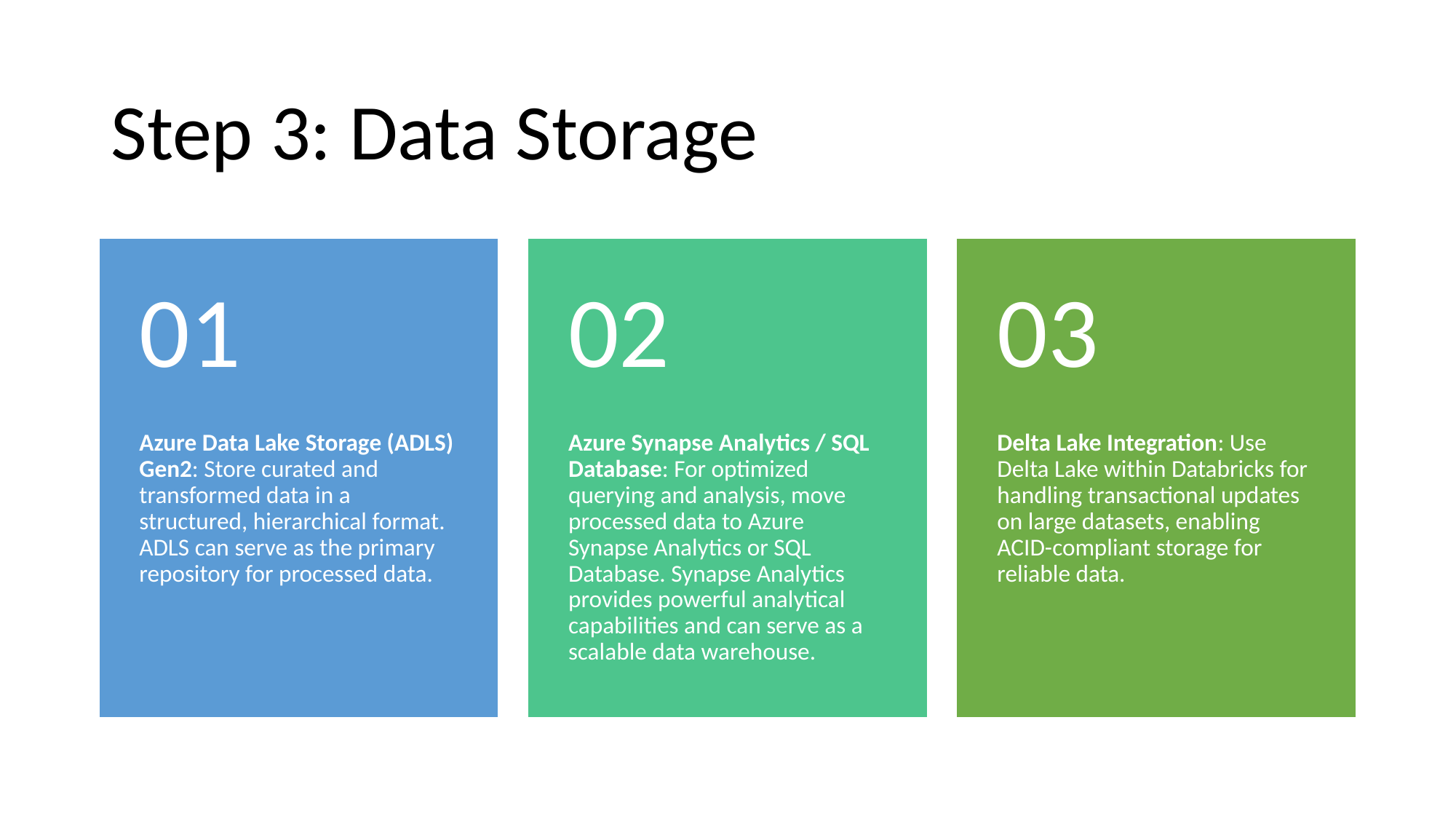

# Step 3: Data Storage
Azure Data Lake Storage (ADLS) Gen2: Store curated and transformed data in a structured, hierarchical format. ADLS can serve as the primary repository for processed data.
01
Azure Synapse Analytics / SQL Database: For optimized querying and analysis, move processed data to Azure Synapse Analytics or SQL Database. Synapse Analytics provides powerful analytical capabilities and can serve as a scalable data warehouse.
02
Delta Lake Integration: Use Delta Lake within Databricks for handling transactional updates on large datasets, enabling ACID-compliant storage for reliable data.
03